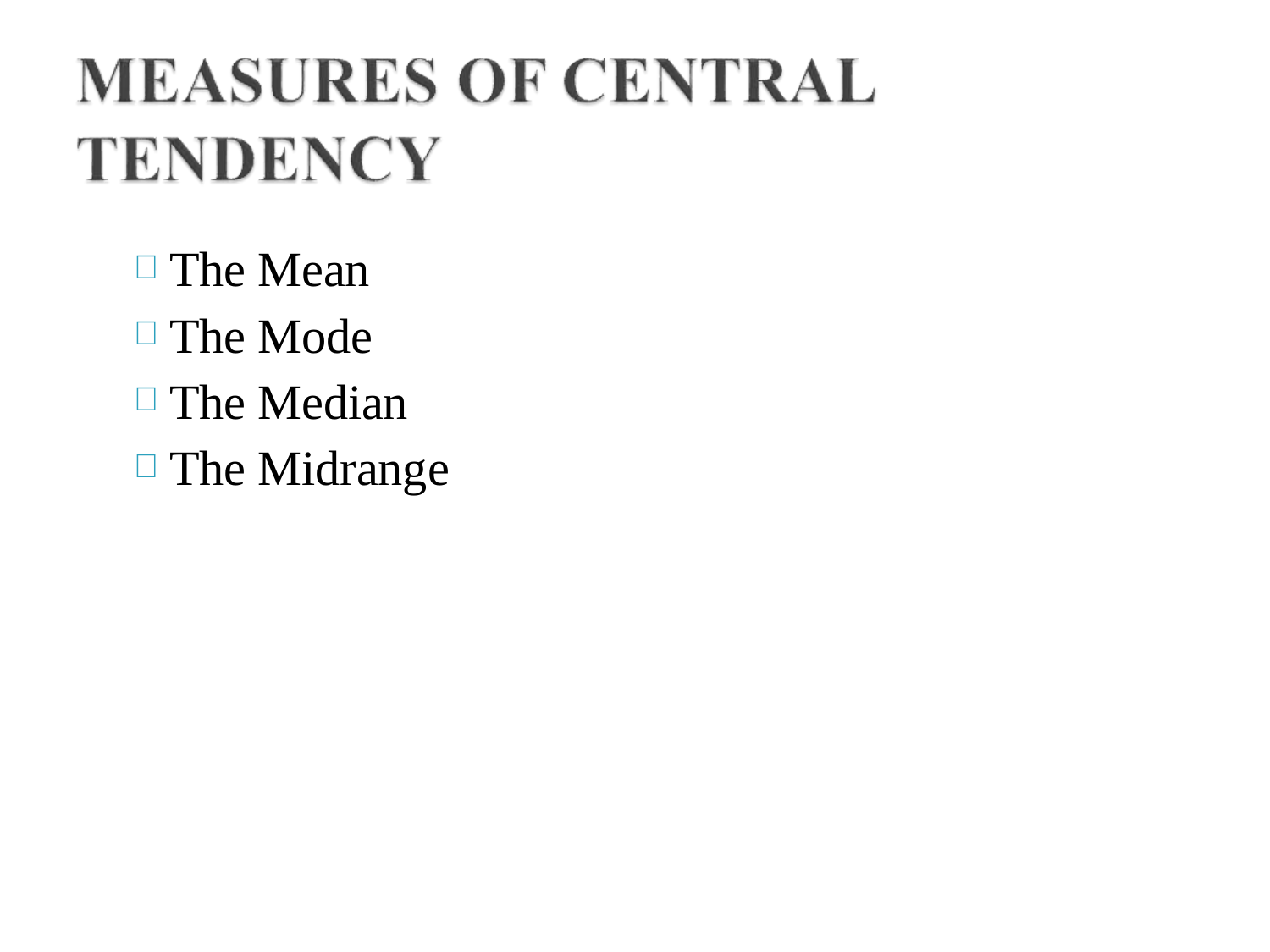

The Mean
The Mode
The Median
The Midrange